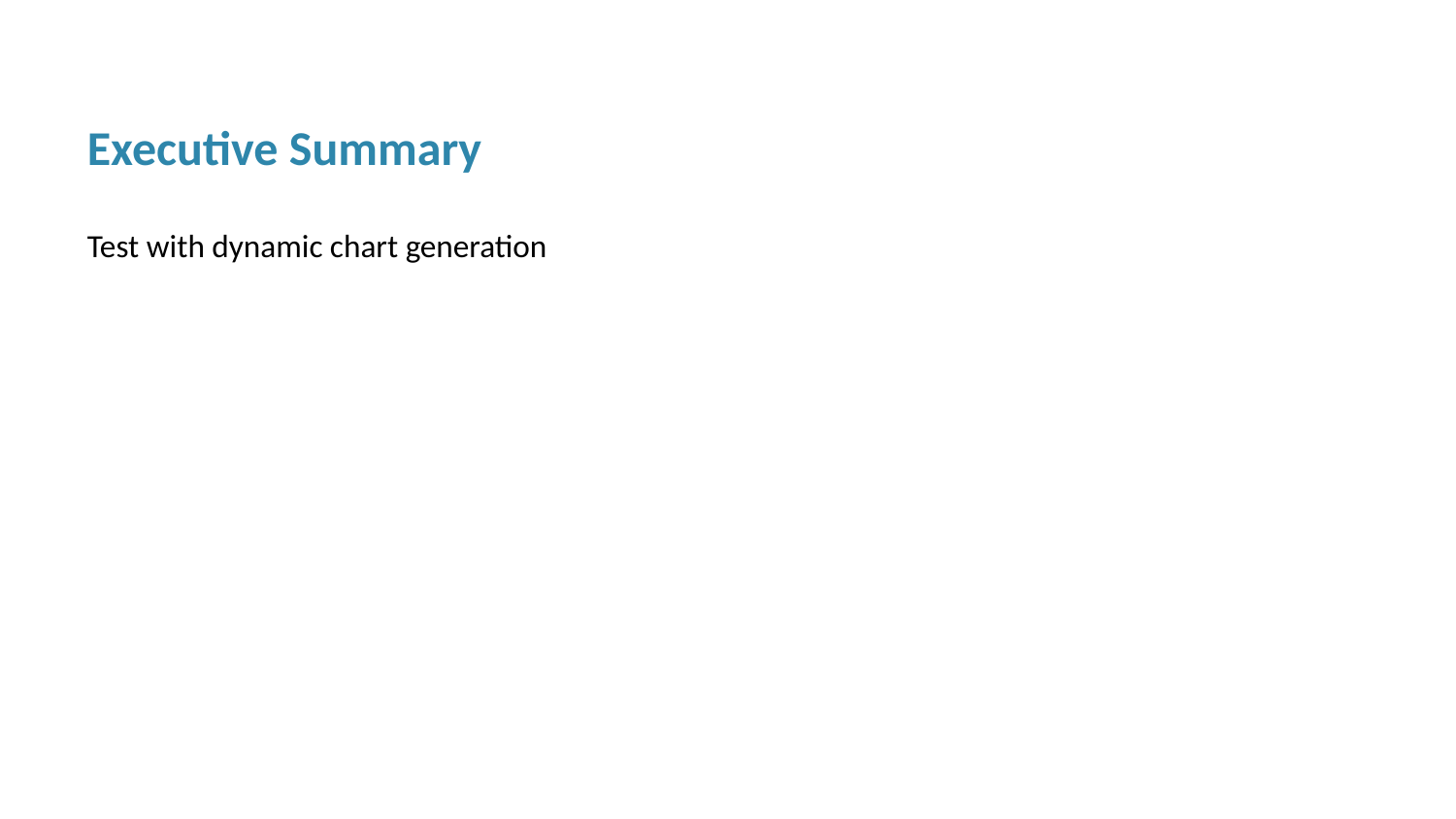

Executive Summary
Test with dynamic chart generation